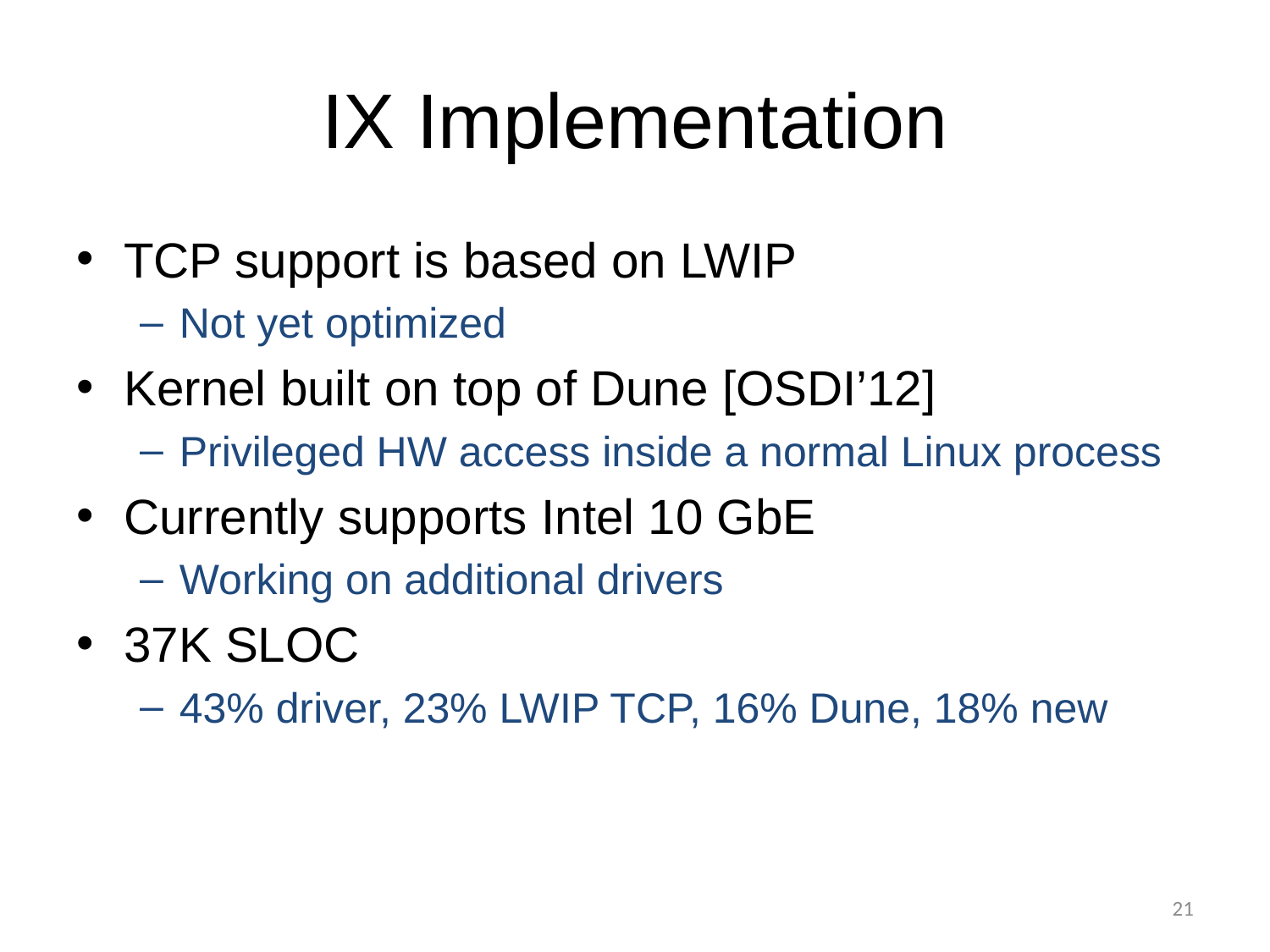

# IX Implementation
TCP support is based on LWIP
Not yet optimized
Kernel built on top of Dune [OSDI’12]
Privileged HW access inside a normal Linux process
Currently supports Intel 10 GbE
Working on additional drivers
37K SLOC
43% driver, 23% LWIP TCP, 16% Dune, 18% new
21